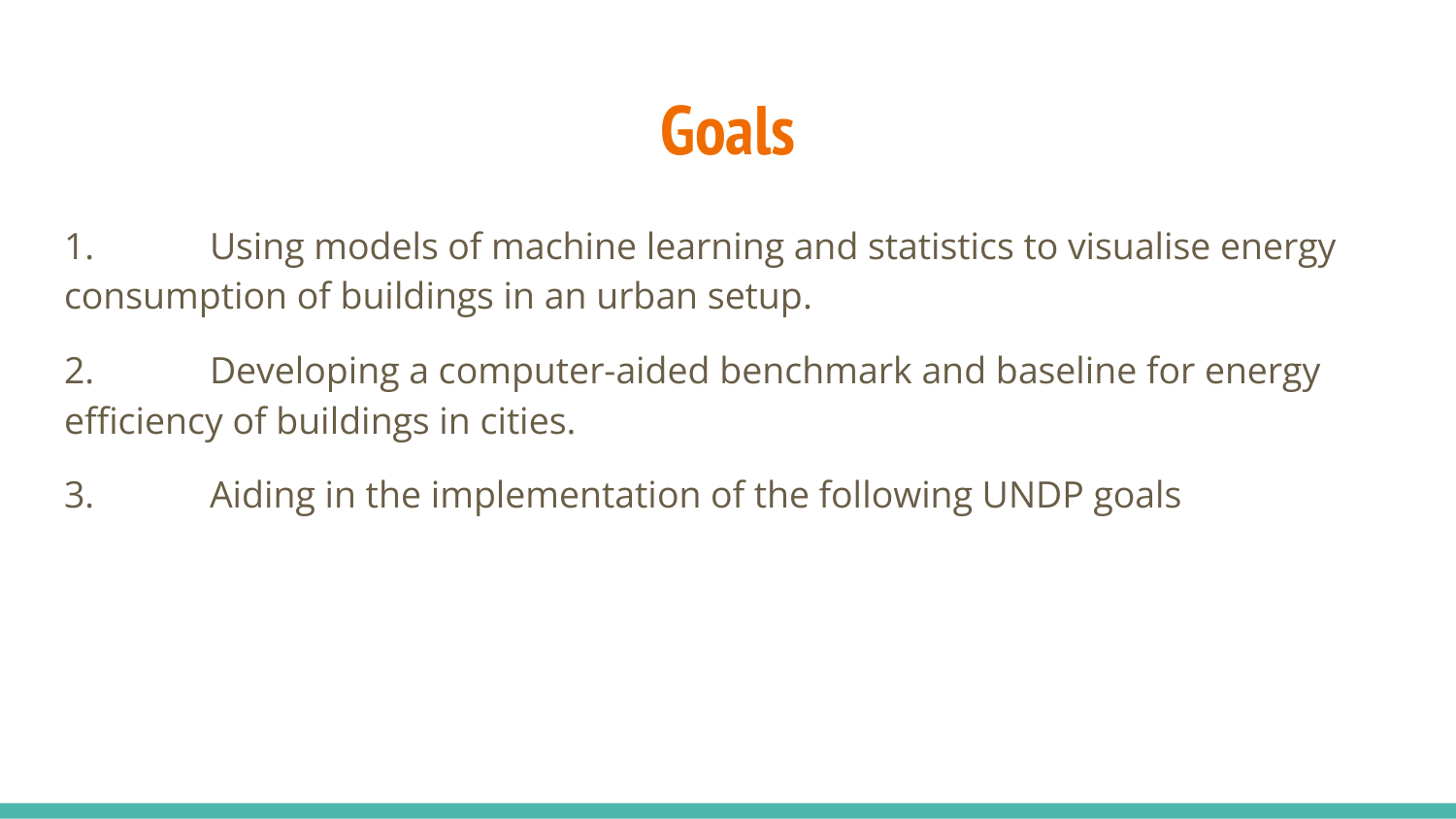

# Goals
1.	Using models of machine learning and statistics to visualise energy consumption of buildings in an urban setup.
2.	Developing a computer-aided benchmark and baseline for energy efficiency of buildings in cities.
3.	Aiding in the implementation of the following UNDP goals